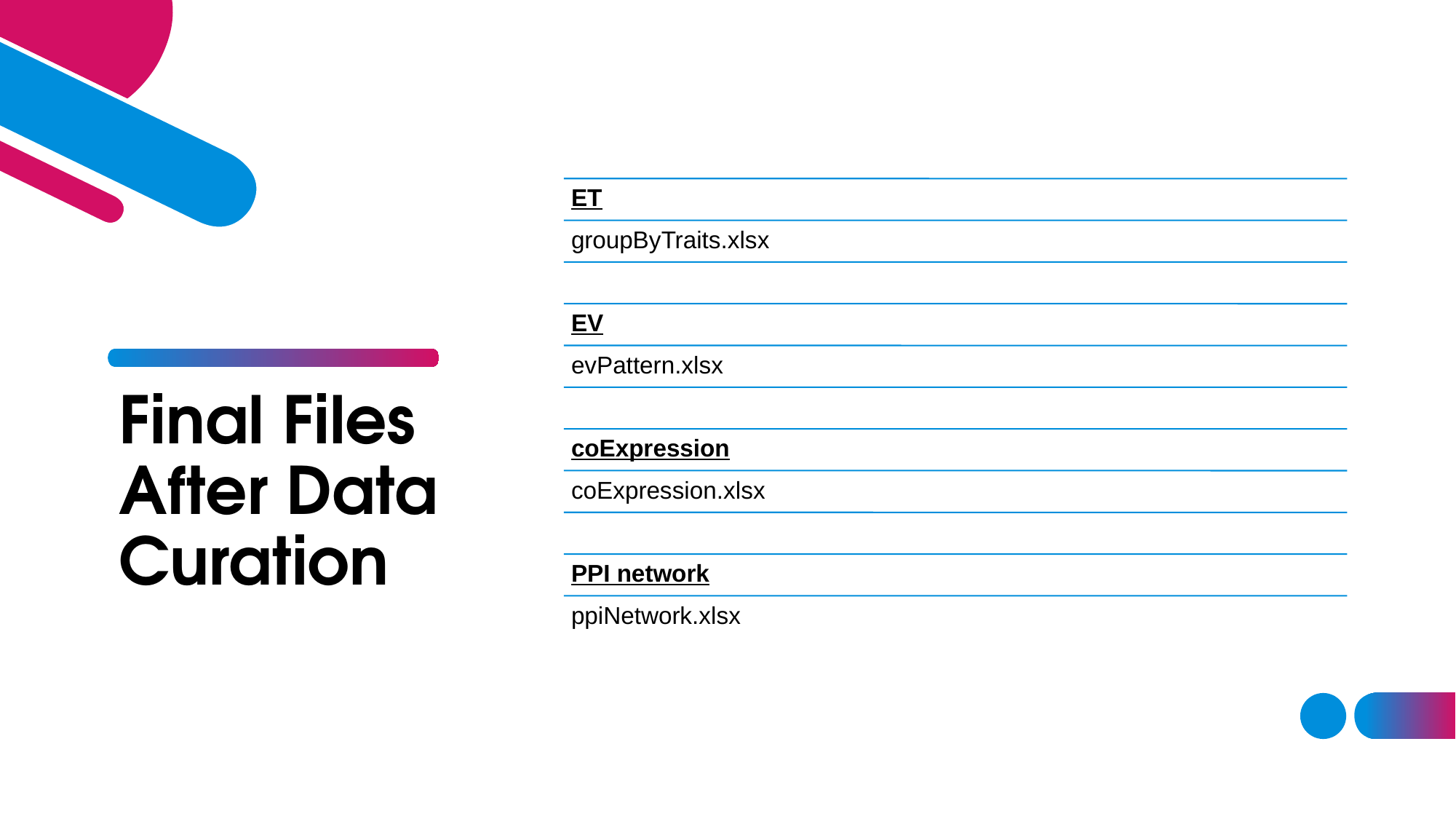

ET
groupByTraits.xlsx

EV
evPattern.xlsx

coExpression
coExpression.xlsx

PPI network
ppiNetwork.xlsx
# Final Files After Data Curation